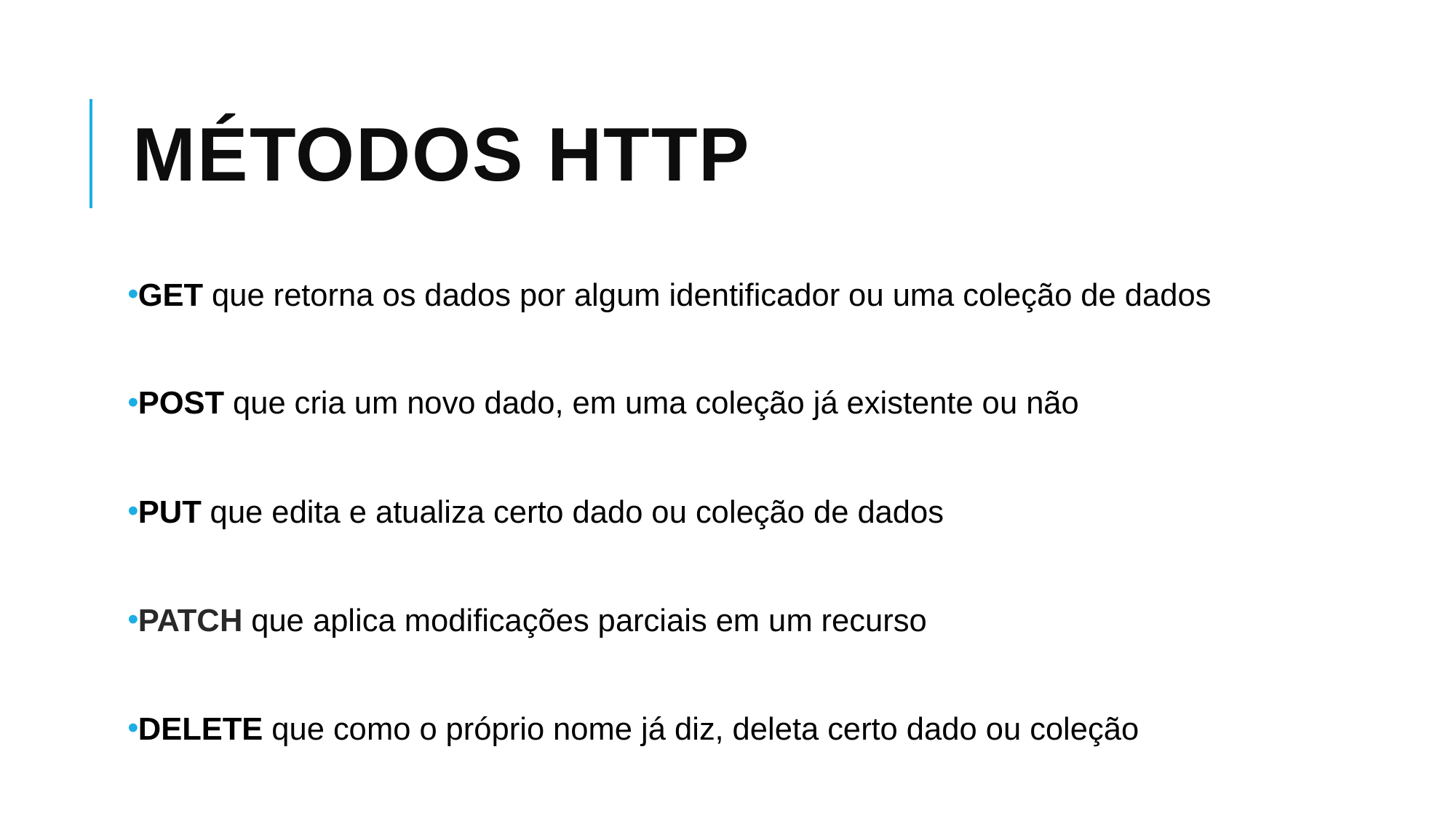

# Métodos HTTP
GET que retorna os dados por algum identificador ou uma coleção de dados

POST que cria um novo dado, em uma coleção já existente ou não

PUT que edita e atualiza certo dado ou coleção de dados

PATCH que aplica modificações parciais em um recurso

DELETE que como o próprio nome já diz, deleta certo dado ou coleção